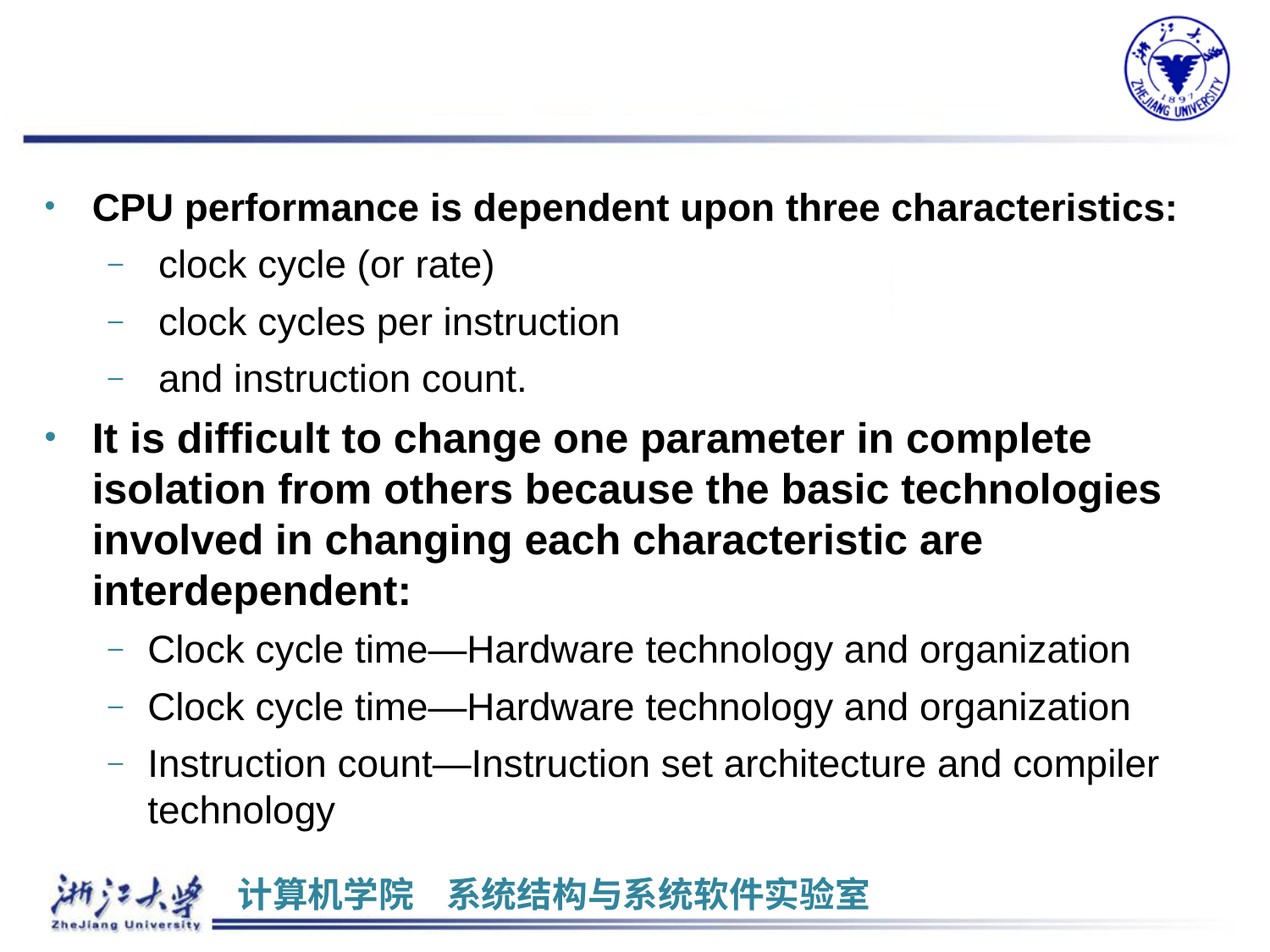

#
CPU performance is dependent upon three characteristics:
 clock cycle (or rate)
 clock cycles per instruction
 and instruction count.
It is difficult to change one parameter in complete isolation from others because the basic technologies involved in changing each characteristic are interdependent:
Clock cycle time—Hardware technology and organization
Clock cycle time—Hardware technology and organization
Instruction count—Instruction set architecture and compiler technology